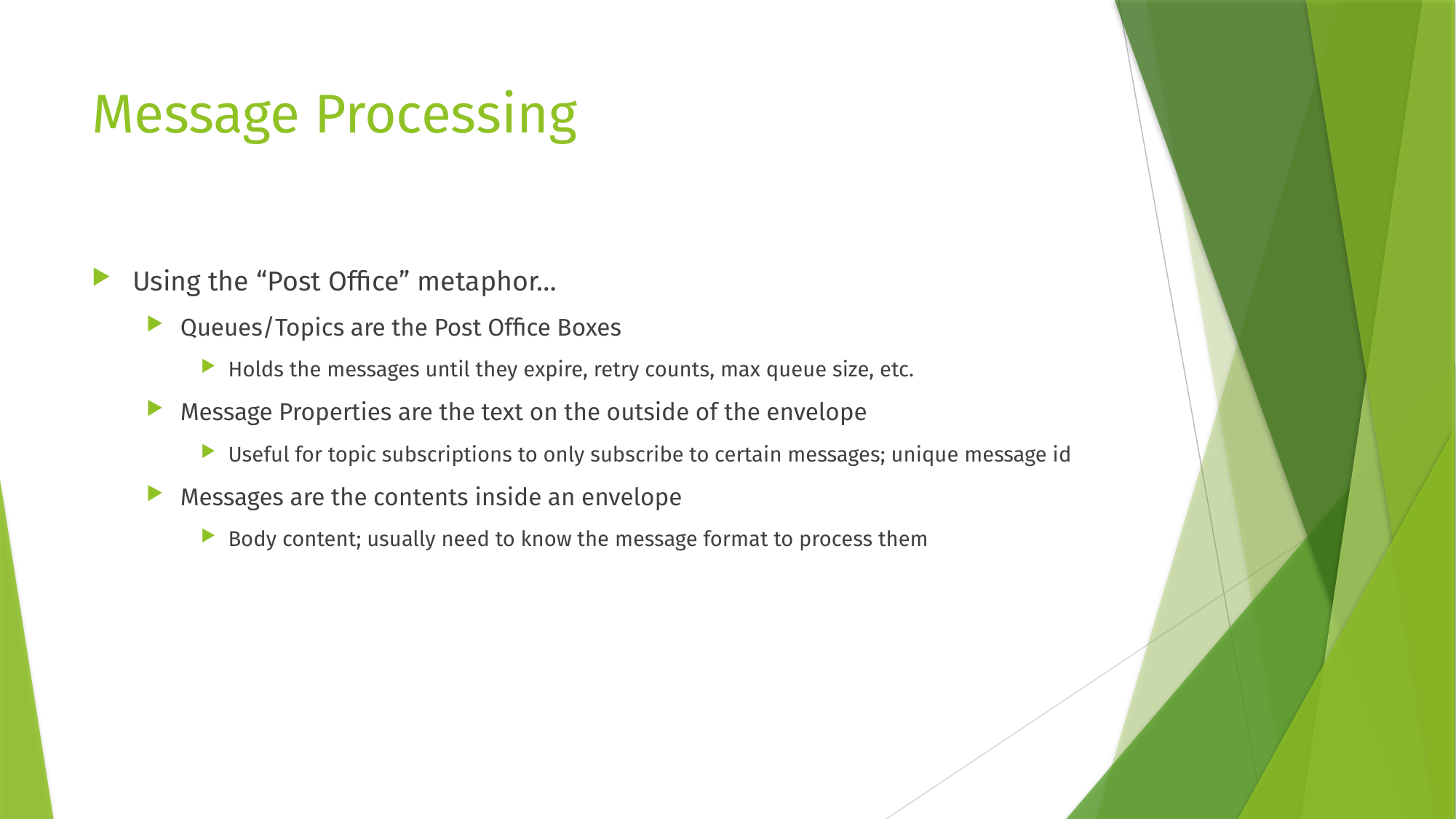

# Message Processing
Using the “Post Office” metaphor…
Queues/Topics are the Post Office Boxes
Holds the messages until they expire, retry counts, max queue size, etc.
Message Properties are the text on the outside of the envelope
Useful for topic subscriptions to only subscribe to certain messages; unique message id
Messages are the contents inside an envelope
Body content; usually need to know the message format to process them